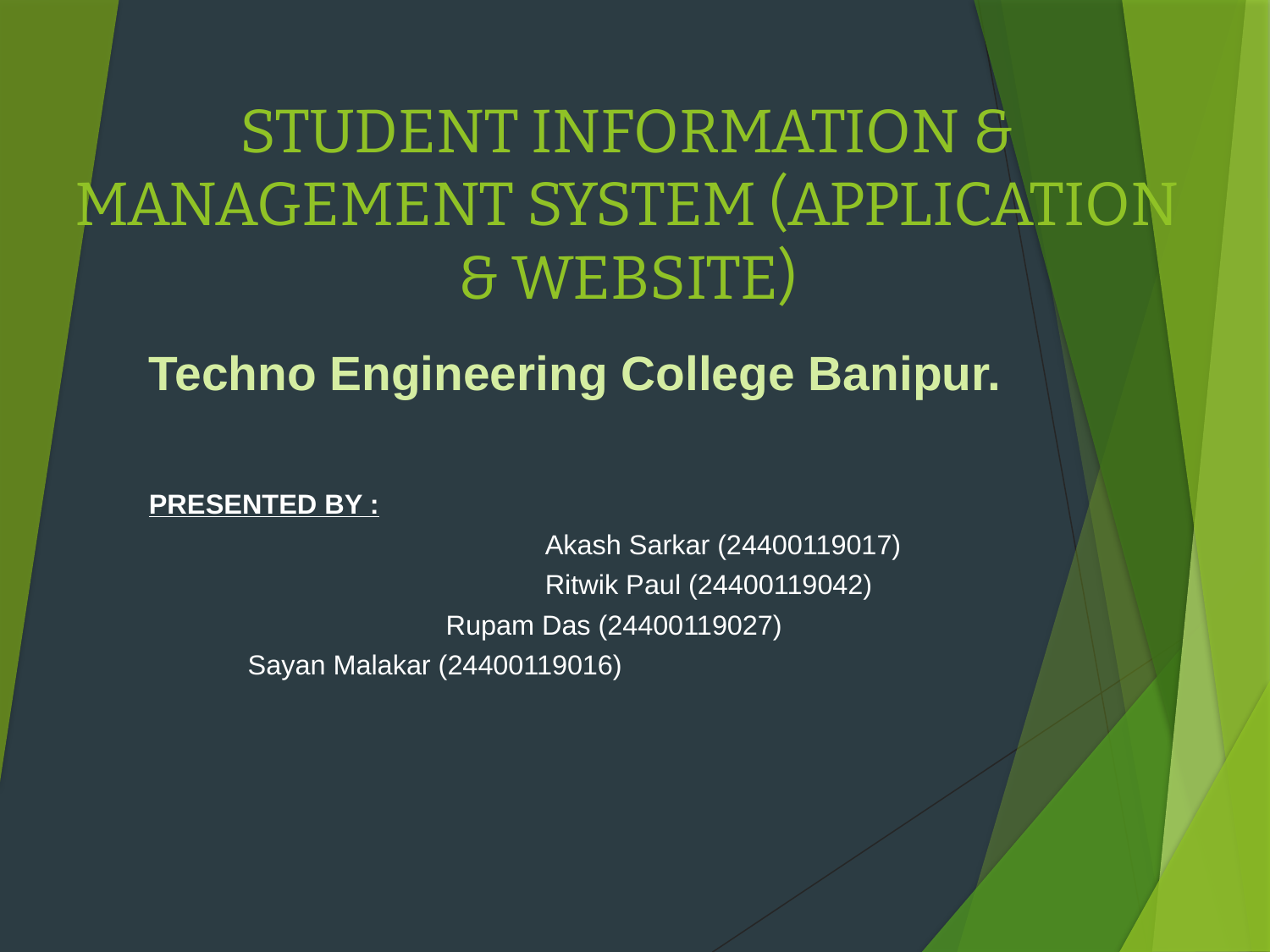

# STUDENT INFORMATION & MANAGEMENT SYSTEM (APPLICATION & WEBSITE)

	Techno Engineering College Banipur.

							PRESENTED BY :
                                                        	Akash Sarkar (24400119017)
                                                    	Ritwik Paul (24400119042)
                                                   	Rupam Das (24400119027)
				             		Sayan Malakar (24400119016)